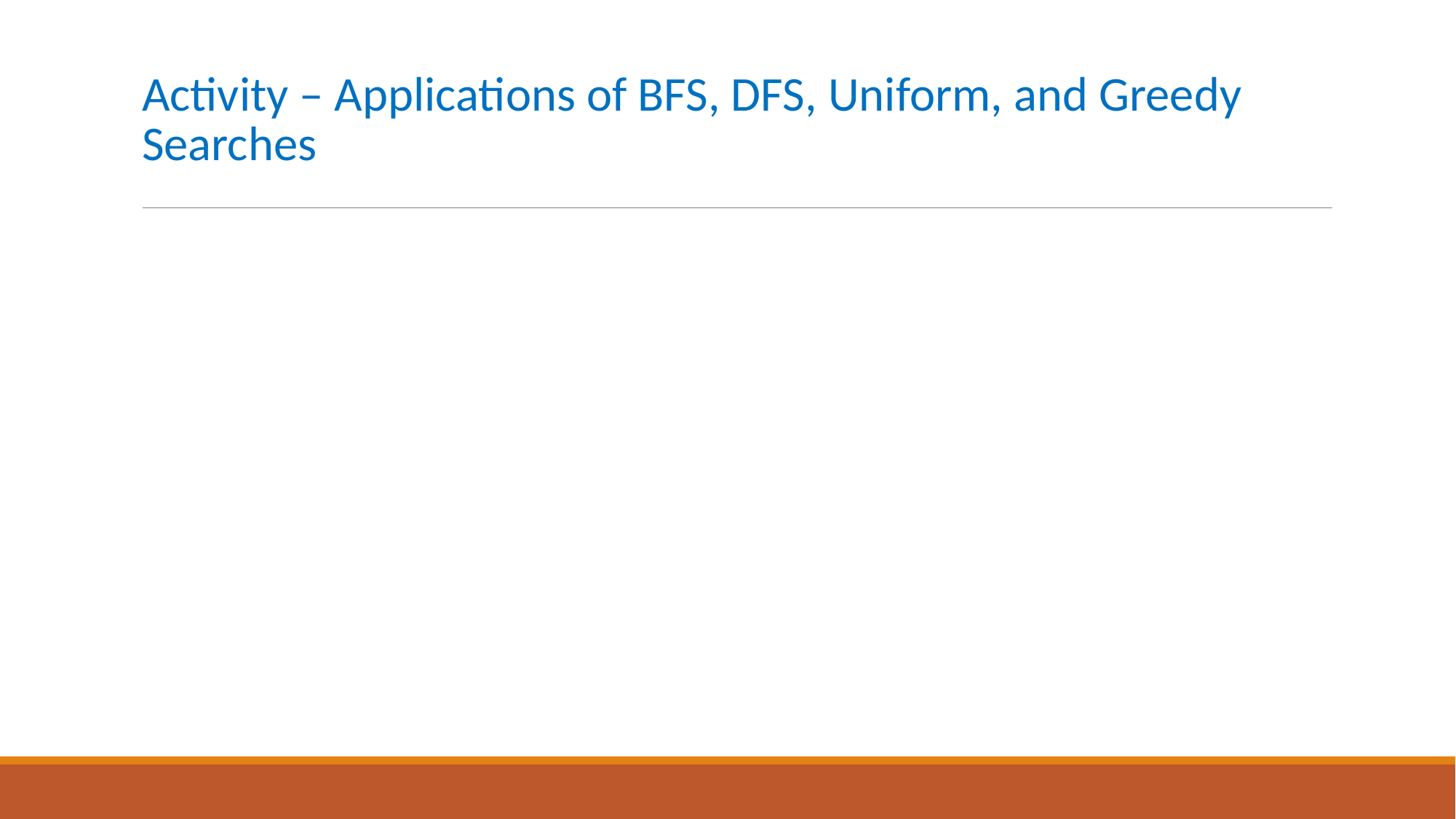

# Activity – Applications of BFS, DFS, Uniform, and Greedy Searches